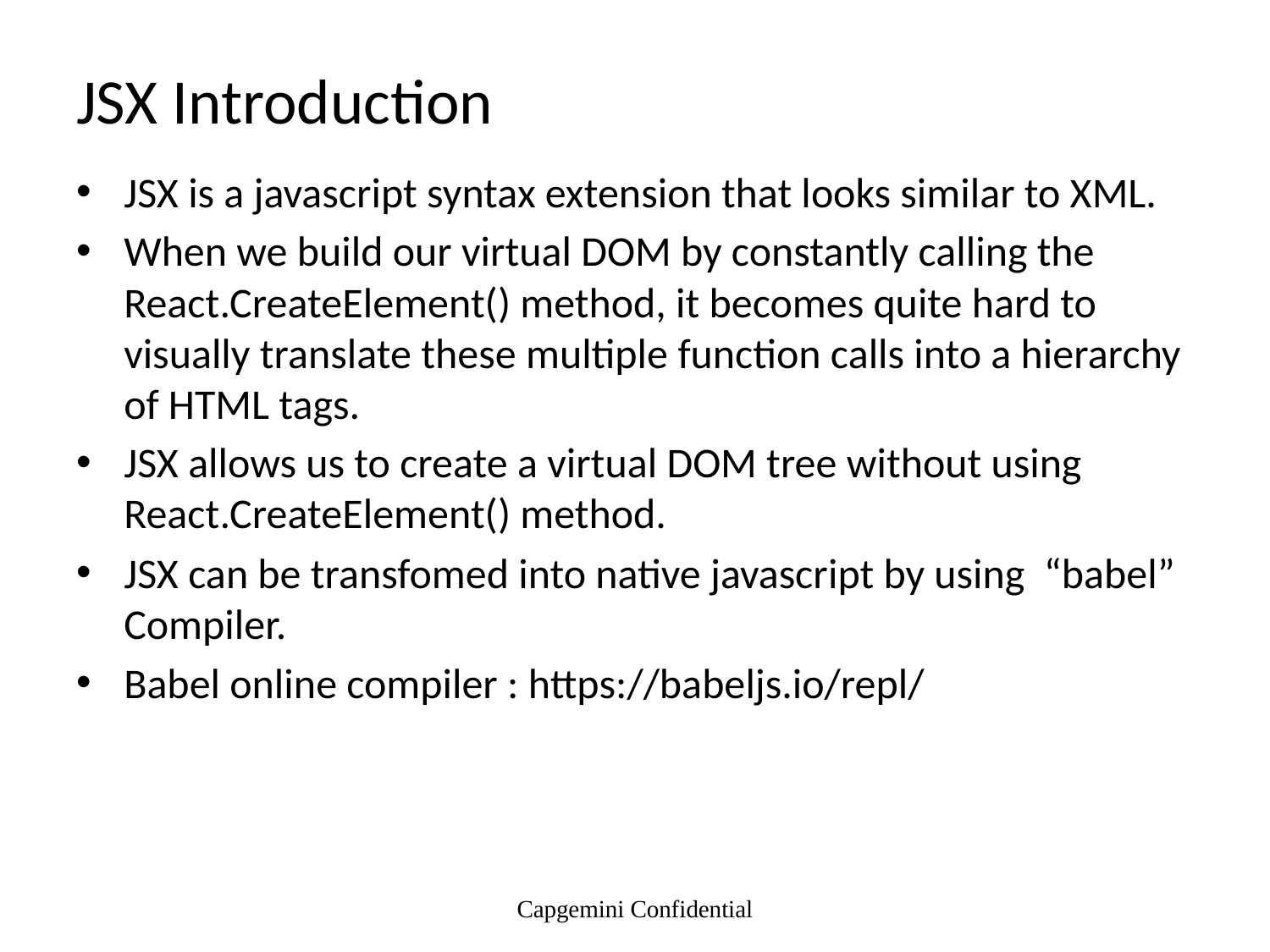

# JSX Introduction
JSX is a javascript syntax extension that looks similar to XML.
When we build our virtual DOM by constantly calling the React.CreateElement() method, it becomes quite hard to visually translate these multiple function calls into a hierarchy of HTML tags.
JSX allows us to create a virtual DOM tree without using React.CreateElement() method.
JSX can be transfomed into native javascript by using  “babel” Compiler.
Babel online compiler : https://babeljs.io/repl/
Capgemini Confidential